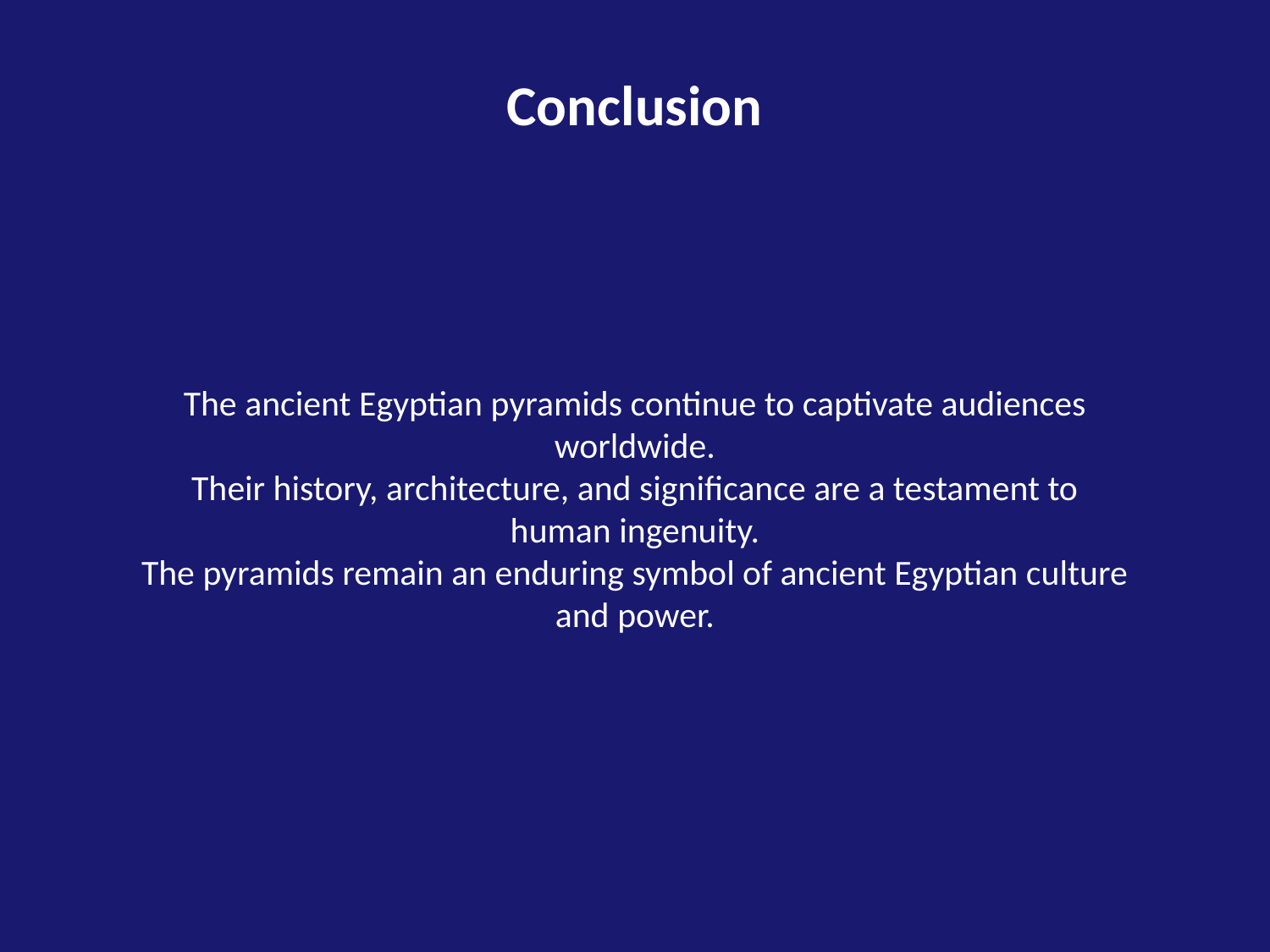

Conclusion
The ancient Egyptian pyramids continue to captivate audiences worldwide.
Their history, architecture, and significance are a testament to human ingenuity.
The pyramids remain an enduring symbol of ancient Egyptian culture and power.